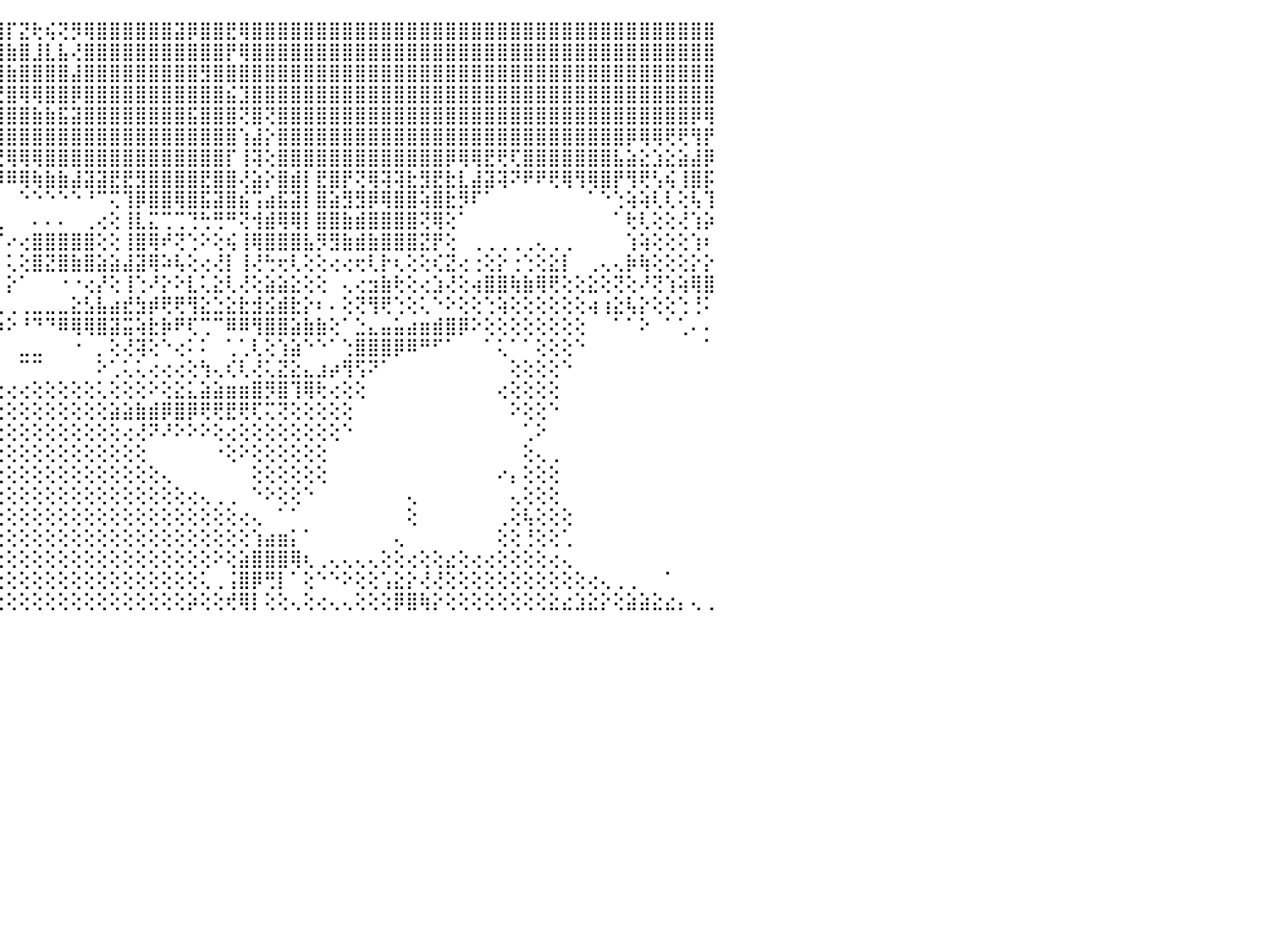

⢄⠔⠐⠁⠀⠀⠀⠀⠀⠀⠀⠀⠀⠀⠀⠀⠀⠀⠀⠀⠀⠀⠀⠀⢹⡟⢿⢿⣿⣿⣿⣿⢸⣿⡇⣿⣿⠝⠗⢿⣿⣿⣱⢡⣿⡏⣝⢗⢮⢝⡻⢿⣿⣿⣿⣿⣿⣿⣽⡿⣿⣿⣟⢿⣿⣿⣿⣿⣿⣿⣿⣿⣿⣿⣿⣿⣿⣿⣿⣿⣿⣿⣿⣿⣿⣿⣿⣿⣿⣿⣿⣿⣿⣿⣿⣿⣿⣿⣿⣿⠀
⢔⢔⠐⠀⠀⠀⠀⠀⠀⠀⠀⠀⠀⠀⠀⠀⠀⠀⠀⠀⠀⠀⠀⠀⠀⢿⣷⣶⣧⣼⣝⣟⢺⢿⢧⣿⣿⢕⢔⢱⣿⣿⡝⠟⢻⣷⣿⣸⣇⣧⢜⣿⣿⣿⣿⣿⣿⣿⣿⣿⣿⣿⡟⢿⣿⣿⣿⣿⣿⣿⣿⣿⣿⣿⣿⣿⣿⣿⣿⣿⣿⣿⣿⣿⣿⣿⣿⣿⣿⣿⣿⣿⣿⣿⣿⣿⣿⣿⣿⣿⠀
⡕⢕⠀⠀⠀⠀⠀⠀⠀⠀⠀⠀⠀⠀⠀⠀⠀⠀⠀⠀⠀⠀⠀⠀⠀⢜⣿⣿⣿⣿⣿⣿⣿⣷⣷⣧⣿⣟⣗⢾⣿⣿⣇⡔⣾⣷⣿⣿⣿⣿⣼⣿⣿⣿⣿⣿⣿⣿⣿⣿⣻⣿⣿⣿⣿⣿⣿⣿⣿⣿⣿⣿⣿⣿⣿⣿⣿⣿⣿⣿⣿⣿⣿⣿⣿⣿⣿⣿⣿⣿⣿⣿⣿⣿⣿⣿⣿⣿⣿⣿⠀
⡕⡕⠀⠀⠀⠀⠀⠀⠀⠀⠀⠀⠀⠀⠀⠀⠀⠀⠀⠀⠀⠀⢀⢄⢰⣼⣿⣿⣿⣿⣿⣿⣿⣿⣿⣿⣿⣿⣿⣿⣿⣿⣯⣽⣟⣿⢿⢿⣿⣿⡿⣿⣿⣿⣿⣿⣿⣿⣿⣿⣿⣿⣮⣹⣿⣿⣿⣿⣿⣿⣿⣿⣿⣿⣿⣿⣿⣿⣿⣿⣿⣿⣿⣿⣿⣿⣿⣿⣿⣿⣿⣿⣿⣿⣿⣿⣿⣿⣿⣿⠀
⢕⢇⠀⠀⠀⠀⠀⠀⠀⠀⠀⠀⠀⠀⠀⠀⠀⠀⠀⠀⠀⢀⢕⢕⢜⢟⢿⡿⢿⣿⣿⣿⣿⣿⣿⣿⣿⣿⣿⣿⣿⣿⣿⣿⣿⣿⣿⣷⣷⣯⣽⣿⣿⣿⣿⣿⣿⣿⣿⣯⣿⣿⣿⢝⣿⢝⣿⣿⣿⣿⣿⣿⣿⣿⣿⣿⣿⣿⣿⣿⣿⣿⣿⣿⣿⣿⣿⣿⣿⣿⣿⣿⣿⣿⣿⣿⣿⣿⡿⢿⠀
⢁⢄⠀⠀⠀⠀⠀⠀⠀⠀⠀⠀⠀⠀⠀⠀⠀⠀⠀⠀⠀⠕⠕⢕⢕⢕⢕⢆⣵⣼⣍⣝⡟⢛⢻⠿⢿⣿⣿⣿⣿⣿⣿⣿⣿⣿⣿⣿⣿⣿⣿⣿⣿⣿⣿⣿⣿⣿⣿⣿⣿⣿⣿⢱⣼⡕⣿⣿⣿⣿⣿⣿⣿⣿⣿⣿⣿⣿⣿⣿⣿⣿⣿⣿⣿⣿⣿⣿⣿⣿⣿⣿⣿⡿⢿⢿⢟⢟⢻⡟⠀
⠕⠑⠑⠀⠀⠀⠀⠀⠀⠀⠀⠀⠀⢕⢕⢁⢔⢔⢄⢔⢕⢕⢕⢕⢱⡇⢕⢔⠙⠛⠟⠻⠿⢿⢿⣷⣷⣷⣧⣼⣽⣝⣝⣟⢟⢿⢿⢿⣿⣿⣿⣿⣿⣿⣿⣿⣿⣿⣿⣿⣿⣿⡏⢸⢽⢕⣿⣿⣿⣿⣿⣿⣿⣿⣿⣿⣿⣿⣿⡿⢿⢿⣟⢟⢏⣿⣿⣿⣿⣿⣿⣿⣧⣵⣕⣱⣕⣵⣼⡿⠀
⠀⠀⠀⠀⠀⠀⠀⠀⠀⠀⠀⠀⠑⢕⢕⢀⢕⢕⢕⢕⢕⢕⢕⢕⢔⢕⢕⠔⠀⠀⠀⠀⠀⠀⠀⠀⠀⠁⠉⠉⠙⠙⠛⠛⠻⠿⢿⢷⣷⣷⣼⣽⣽⣟⣟⣻⣿⣿⣿⣿⣟⣿⣿⢜⣵⡕⣿⣾⡇⣟⣿⡟⢝⢿⢽⢽⣗⣻⣟⣗⣇⣼⣽⢽⠝⠟⠟⢟⢿⢻⢿⣿⡟⢻⢟⢣⢮⢸⣿⡯⠀
⠀⠀⠀⠀⠀⠀⠀⠀⠀⠀⠀⠀⢔⢕⢕⢕⢕⢕⢕⢕⢕⢕⢕⢕⢕⢘⡕⠀⠀⠀⠀⠀⠀⠀⠀⠀⠀⠀⠀⠀⠀⠀⠀⠀⠀⠀⠑⠑⠑⠑⠑⠘⠉⢍⢹⡿⣿⣿⢿⣿⣯⣽⣿⣮⢩⣴⣯⣽⡇⣿⣵⣻⣻⡿⢿⣿⣿⢵⣿⣗⡻⠏⠁⠀⠀⠀⠀⠀⠀⠀⠁⠑⢑⢵⢵⢇⢇⢕⢧⢹⠀
⠀⢀⢔⢀⠀⠀⠀⠀⠀⠀⢀⢔⢕⢕⢕⢕⢕⢕⢕⢕⢕⢕⢕⢕⢕⢕⢸⢇⠀⢔⢕⠕⠕⠕⠐⠔⢔⠀⠀⠀⠀⠀⢀⠀⢀⠀⠀⠄⠄⠄⠀⢀⢔⢕⢸⣇⣍⢉⢉⢙⢓⢛⠛⢝⢺⣾⢿⢿⡇⣿⣿⣷⣾⣿⣿⣿⣿⢝⢿⢕⠁⠀⠀⠀⠀⠀⠀⠀⠀⠀⠀⠀⠁⢗⢇⢕⢕⢜⢱⡵⠀
⢁⣁⣉⡁⢀⠀⢕⢔⢔⢕⢕⢕⢕⢕⢕⢕⢕⢕⠕⠕⠕⢕⢕⢕⢕⢵⢇⢔⢄⢕⢔⢔⢄⢅⢄⠀⠀⢄⠄⠄⢄⠀⠁⠀⠉⠔⢔⣿⣿⣿⣿⣿⢕⢕⢸⣿⢿⠞⢝⢑⠕⢕⢮⢸⢿⣿⣿⣿⣧⡻⣻⣷⣾⣷⣿⣿⣿⣝⡟⢕⠀⢀⢀⢀⢀⢀⢄⢀⢀⠀⠀⠀⠀⢱⢵⢕⢕⢕⢱⠆⠀
⢜⣿⢿⡇⠁⢑⣧⣵⣵⣕⡕⢕⢕⢕⢕⢕⢕⢕⠀⠀⢀⢀⠑⠕⢕⢕⠀⢕⢕⠕⠅⠁⠁⠁⠑⠀⠀⢕⠀⠀⢕⠀⠀⠀⠀⢅⢕⣿⣝⣿⣷⣿⣵⣵⣼⣽⢿⠵⢧⢕⢔⢜⡇⢸⢜⢓⢖⢇⢕⢕⢔⢔⢖⢇⡗⢆⢕⢕⢎⣝⢔⢐⢕⡕⢐⢑⢕⣕⡇⠀⢀⢄⢄⡷⢷⢕⢕⢕⡕⡕⠀
⠑⡟⢜⢕⢕⠟⠛⠛⠻⠿⢇⢕⢕⢕⢕⢕⢕⢕⢕⢕⢕⠣⠀⠀⢕⢕⠀⢕⢕⢕⢄⠀⠀⠀⠀⠀⠀⢕⢀⢀⢕⠀⠀⠀⠀⡕⠁⠀⠀⠐⠐⢔⡜⢕⢸⢑⠜⡕⠕⣇⢅⣕⢇⢜⢕⣵⣵⣕⢕⢕⠀⢄⢔⣲⣷⢗⢕⢔⣱⢜⢕⢴⣿⣿⢷⣷⢿⢟⢕⢕⣕⢕⢝⢕⠜⢝⢱⢵⢿⣿⠀
⠀⠕⢕⢕⠀⠀⠀⠀⠀⠀⠀⠁⠕⢕⢕⢕⢕⢕⢕⢕⢕⢄⢀⢰⢕⢸⢄⣅⢕⠄⢕⠕⠑⢑⡁⢀⢀⠕⢔⢔⢔⢰⠄⠀⢄⢀⢀⣀⣀⣀⣕⣣⣧⣴⣞⣳⡾⢟⢟⢻⣕⣑⣕⣗⣺⣪⣾⣗⡕⠆⠄⢕⢝⢻⢟⢑⢕⢅⠑⠕⢕⢕⢑⢵⢕⢕⢕⢕⢕⢕⢴⢰⣕⢧⡕⢕⢕⢑⢘⠅⠀
⢄⢕⢕⠑⠀⠀⠀⠀⠀⠀⠀⠀⠀⠀⠁⠕⢕⢕⢕⢕⢕⠕⠕⢕⠐⢸⢕⠁⠑⠀⢁⠀⠀⠁⠀⠀⠀⠀⠑⠑⢕⠕⠀⠄⠷⠕⠘⠙⠙⠿⢿⢿⣿⣽⣭⢵⣗⡷⠟⢏⢉⠉⠿⠿⢻⣿⣿⣵⣷⣷⢕⠁⣑⣄⣤⣥⣴⣶⣾⣿⡿⠕⢕⢕⢕⢕⢕⢕⢕⢕⠀⠀⠁⠁⠕⠀⠁⢁⠄⠄⠀
⠕⠁⠀⠀⠀⠀⠀⠀⠀⠀⠀⠀⠀⠀⠐⠀⠁⠕⢕⢑⢀⠀⢄⢀⠀⠼⡇⠐⠀⢴⠔⠆⠀⠀⠀⠀⡄⠀⠐⠑⠁⢶⢄⠄⠀⠀⣀⣀⠀⠀⠐⠀⡀⢕⢜⢽⢕⠑⢔⠅⠅⠀⢁⢁⢇⢕⢱⣵⠑⠑⠁⢑⣿⣿⣿⡿⠿⠛⠋⠁⠀⠀⠁⢅⠁⠁⢕⢕⢕⠑⠀⠀⠀⠀⠀⠀⠀⠀⠀⠁⠀
⠀⠀⠀⠀⠀⠀⠀⠀⠀⠀⠀⠀⠀⠀⠀⠀⠀⢀⢑⢕⢕⢀⠀⠙⢦⢕⢕⡀⠈⠀⢀⢀⢀⢀⢀⢀⣄⠔⣄⡄⢄⢕⢕⢕⠀⠀⠉⠉⠀⠀⠀⠀⠕⢁⢅⢅⢔⢔⢔⢕⢳⢄⢎⢇⢜⢅⣝⣕⣄⣰⡴⢻⢫⠝⠁⠀⠀⠀⠀⠀⠀⠀⠀⠀⢕⢕⢕⢕⠑⠀⠀⠀⠀⠀⠀⠀⠀⠀⠀⠀⠀
⠀⠀⠀⠀⠀⠀⠀⠀⠀⠀⠀⠀⠀⠀⠀⠀⠀⠁⢑⠁⠑⠁⠀⠔⢝⢕⢝⢇⢕⣔⣕⡵⢼⢗⢗⣺⢿⢿⢿⢏⢝⢕⢕⢕⢕⢔⢔⢕⢕⢕⢕⢕⢅⢕⢕⢕⠕⢕⣕⣅⣵⣵⣶⣶⣿⡻⣿⢹⢿⢗⢔⢕⢕⠀⠀⠀⠀⠀⠀⠀⠀⠀⠀⢔⢕⢕⢕⢕⠀⠀⠀⠀⠀⠀⠀⠀⠀⠀⠀⠀⠀
⠀⠀⠀⠀⠀⠀⠀⠀⠀⠀⠀⠀⠀⠀⠀⠀⠀⠀⠀⠁⢁⢅⢕⢔⢕⢕⢕⢕⣟⢟⢟⢝⢝⢝⢕⢕⢕⢕⢕⢕⢕⢕⢕⢕⢕⢕⢕⢕⢕⢕⢕⢕⢕⣵⣵⣷⣾⡿⣿⡿⢟⢟⣟⢟⢏⢍⢝⢕⢕⢕⢕⢕⠀⠀⠀⠀⠀⠀⠀⠀⠀⠀⠀⠀⠕⢕⢕⠑⠀⠀⠀⠀⠀⠀⠀⠀⠀⠀⠀⠀⠀
⠀⠀⠀⠀⠀⠀⠀⠀⠀⠀⠀⠀⠀⠀⠀⠀⠀⠀⠀⠁⢕⢕⢕⢕⢝⢜⢕⢕⢕⢕⢕⢕⢕⢕⢕⢕⢕⢕⢕⢕⢕⢕⢕⢕⢕⢕⢕⢕⢕⢕⢕⢕⢕⢕⢔⢜⠝⠜⠕⠕⠕⢕⢔⢕⢕⢕⢕⢕⢕⢕⢕⠑⠀⠀⠀⠀⠀⠀⠀⠀⠀⠀⠀⠀⠀⢁⠕⠀⠀⠀⠀⠀⠀⠀⠀⠀⠀⠀⠀⠀⠀
⠀⠀⠀⠀⠀⠀⠀⠀⠀⠀⠀⠀⠀⠀⠀⠀⠀⠀⠀⠀⠁⢕⢕⢕⢕⢕⢕⢕⢕⢕⢕⢕⢕⢕⢕⢕⢕⢕⢕⢕⢕⢕⢕⢕⢕⢕⢕⢕⢕⢕⢕⢕⢕⢕⢕⢕⠀⠀⠀⠀⠀⠐⢕⠕⢕⢕⢕⢕⢕⢕⠀⠀⠀⠀⠀⠀⠀⠀⠀⠀⠀⠀⠀⠀⠀⢕⢄⢀⠀⠀⠀⠀⠀⠀⠀⠀⠀⠀⠀⠀⠀
⠀⠀⠀⠀⠀⠀⠀⠀⠀⠀⠀⠀⠀⠀⠀⠀⠀⠀⠀⠀⠀⠑⢕⢕⢕⢕⢕⢕⢕⢕⢕⢕⢕⢕⢕⢕⢕⢕⢕⢕⢕⢕⢕⢕⢕⢕⢕⢕⢕⢕⢕⢕⢕⢕⢕⢕⢕⢄⠀⠀⠀⠀⠀⠀⢕⢕⢕⢕⢕⢕⠀⠀⠀⠀⠀⠀⠀⠀⠀⠀⠀⠀⠀⠔⡄⢕⢕⢕⠀⠀⠀⠀⠀⠀⠀⠀⠀⠀⠀⠀⠀
⠀⠀⠀⠀⠀⠀⠀⠀⠀⠀⠀⠀⠀⠀⠀⠀⠀⠀⠀⠀⠀⠀⢕⢕⢕⢕⢕⢕⢕⢕⢕⢕⢕⢕⢕⢕⢕⢕⢕⢕⢕⢕⢕⢕⢕⢕⢕⢕⢕⢕⢕⢕⢕⢕⢕⢕⢕⢕⢕⢔⢄⢀⢀⠀⠑⠕⢕⢕⠑⠀⠀⠀⠀⠀⠀⠀⢄⠀⠀⠀⠀⠀⠀⠀⢄⢕⢕⢕⠀⠀⠀⠀⠀⠀⠀⠀⠀⠀⠀⠀⠀
⠀⠀⠀⠀⠀⠀⠀⠀⠀⠀⠀⠀⠀⠀⠀⠀⠀⠀⠀⠀⠀⠀⠁⢕⢕⢕⢕⢕⢕⢕⢕⢕⢕⢕⢕⢕⢕⢕⢕⢕⢕⢕⢕⢕⢕⢕⢕⢕⢕⢕⢕⢕⢕⢕⢕⢕⢕⢕⢕⢕⢕⢕⢕⢔⢄⠀⠁⠁⠀⠀⠀⠀⠀⠀⠀⠀⢕⠀⠀⠀⠀⠀⠀⢀⢕⢧⢕⢕⢕⠀⠀⠀⠀⠀⠀⠀⠀⠀⠀⠀⠀
⠀⠀⠀⠀⠀⠀⠀⠀⠀⠀⠀⠀⠀⠀⠀⠀⠀⠀⠀⠀⠀⠀⠀⢕⢕⢕⢕⢕⢕⢕⢕⢕⢕⢕⢕⢕⢕⢕⢕⢕⢕⢕⢕⢕⢕⢕⢕⢕⢕⢕⢕⢕⢕⢕⢕⢕⢕⢕⢕⢕⢕⢕⢕⢕⢱⣴⣶⡅⠁⠀⠀⠀⠀⠀⠀⢄⠀⠀⠀⠀⠀⠀⠀⢕⢕⢘⢕⢕⢁⠀⠀⠀⠀⠀⠀⠀⠀⠀⠀⠀⠀
⠀⠀⠀⠀⠀⠀⠀⠀⠀⠀⠀⠀⠀⠀⠀⠀⠀⠀⠀⠀⠀⠀⠀⠀⢕⢕⢕⢕⢕⢕⢕⢕⢕⢕⢕⢕⢕⢕⢕⢕⢕⢕⢕⢕⢕⢕⢕⢕⢕⢕⢕⢕⢕⢕⢕⢕⢕⢕⢕⢕⢕⠕⢕⣵⣿⣿⣿⢿⢆⢀⢄⢄⢄⢄⢕⢕⢔⢕⢕⣔⢕⢔⢔⢕⢕⢕⢕⢔⢄⠀⠀⠀⠀⠀⠀⠀⠀⠀⠀⠀⠀
⠀⠀⠀⠀⠀⠀⠀⠀⠀⠀⠀⠀⠀⠀⠀⠀⢀⢄⢔⠔⠑⠀⠀⠀⢕⢕⢕⢕⢕⢕⢕⢕⢕⢕⢕⢕⢕⢕⢕⢕⢕⢕⢕⢕⢕⢕⢕⢕⢕⢕⢕⢕⢕⢕⢕⢕⢕⢕⢕⢕⢅⢀⢨⣿⡿⢛⡇⠁⢕⠑⠑⠕⢕⢕⢡⣕⡕⢜⢜⢕⢕⢕⢕⢕⢕⢕⢕⢕⢕⢕⢔⢄⢀⢀⠀⠀⠁⠀⠀⠀⠀
⠀⠀⠀⠀⠀⠀⠀⠀⠀⠀⠀⠀⢀⢄⢔⠑⢁⢄⢄⢔⠔⠑⠀⠀⢕⢜⢇⢕⠵⣕⣕⣕⣕⣕⡕⢕⢕⢕⢕⢕⢕⢕⢕⢕⢕⢕⢕⢕⢕⢕⢕⢕⢕⢕⢕⢕⢕⢕⢕⡵⢕⢕⢞⢿⡇⢕⢕⢄⢕⢔⢄⢄⢕⢕⢕⡿⣿⢷⡕⢕⢕⢕⢕⢕⢕⢕⢕⣕⣔⣱⣕⡕⢕⣵⣵⣕⣔⡄⢄⢀⠀
⠀⠀⠀⠀⠀⠀⠀⠀⠀⠀⠀⠀⠀⠀⠀⠀⠀⠀⠀⠀⠀⠀⠀⠀⠀⠀⠀⠀⠀⠀⠀⠀⠀⠀⠀⠀⠀⠀⠀⠀⠀⠀⠀⠀⠀⠀⠀⠀⠀⠀⠀⠀⠀⠀⠀⠀⠀⠀⠀⠀⠀⠀⠀⠀⠀⠀⠀⠀⠀⠀⠀⠀⠀⠀⠀⠀⠀⠀⠀⠀⠀⠀⠀⠀⠀⠀⠀⠀⠀⠀⠀⠀⠀⠀⠀⠀⠀⠀⠀⠀⠀